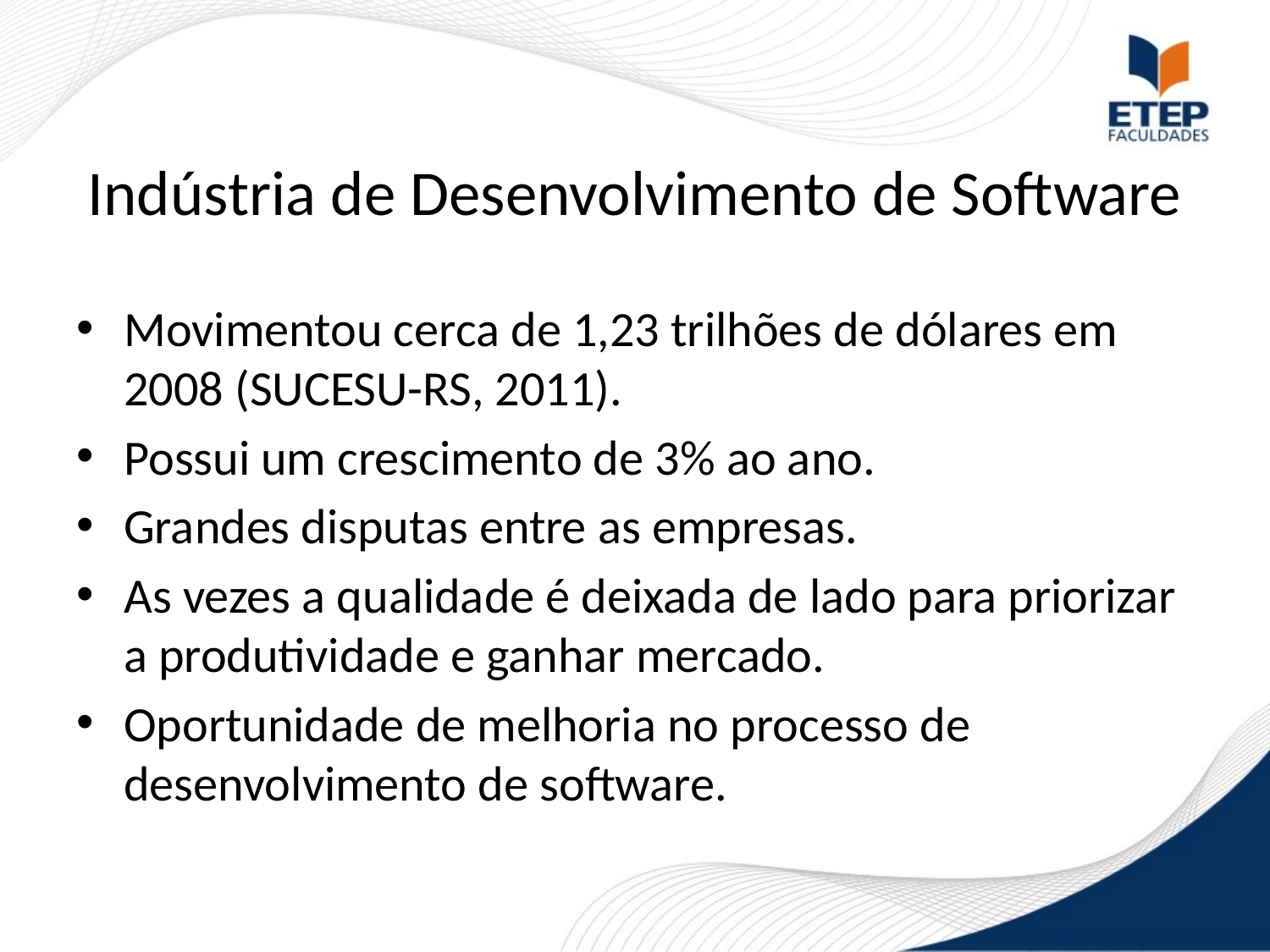

# Indústria de Desenvolvimento de Software
Movimentou cerca de 1,23 trilhões de dólares em 2008 (SUCESU-RS, 2011).
Possui um crescimento de 3% ao ano.
Grandes disputas entre as empresas.
As vezes a qualidade é deixada de lado para priorizar a produtividade e ganhar mercado.
Oportunidade de melhoria no processo de desenvolvimento de software.